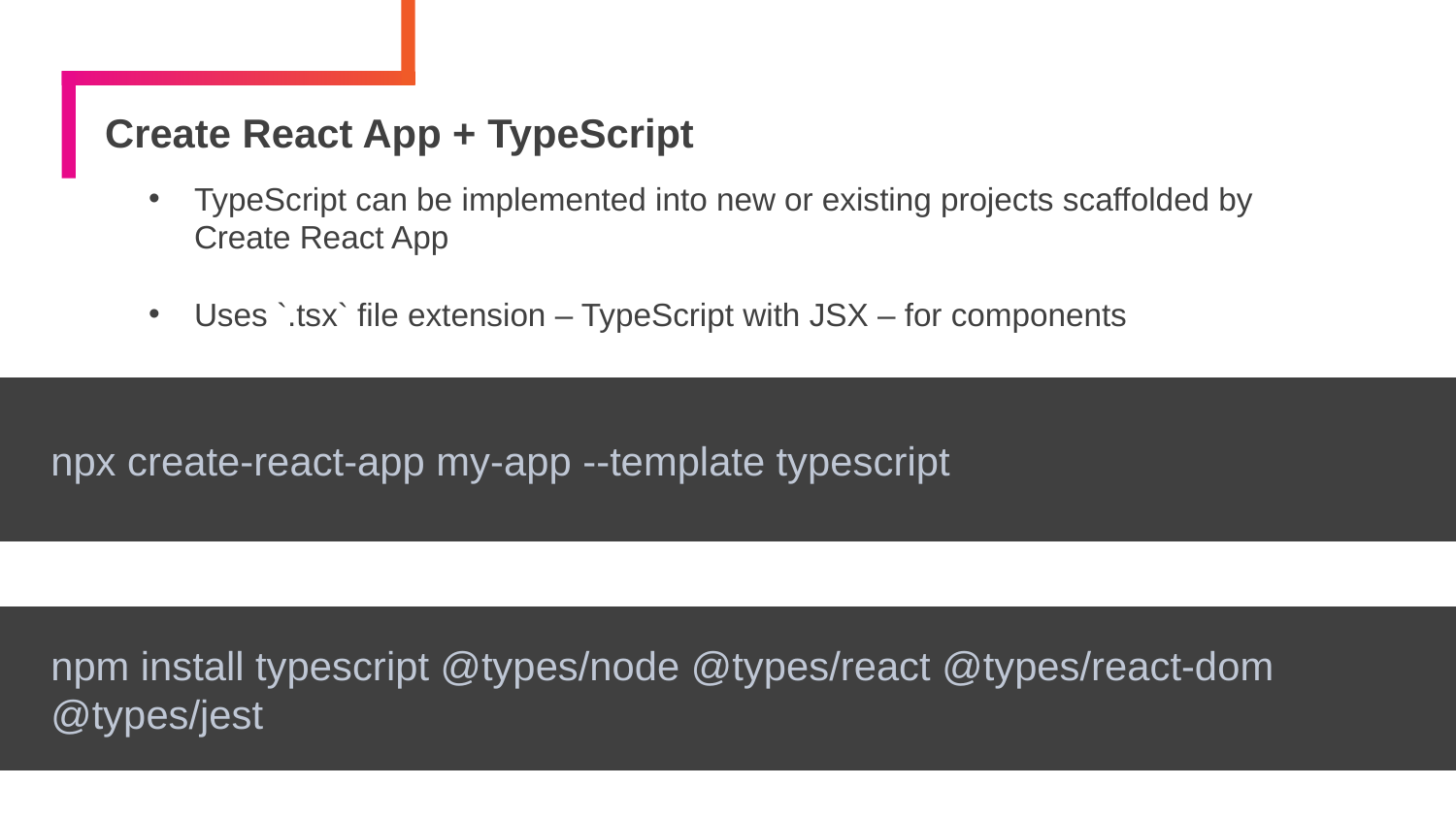

# Create React App + TypeScript
TypeScript can be implemented into new or existing projects scaffolded by Create React App

Uses `.tsx` file extension – TypeScript with JSX – for components

npx create-react-app my-app --template typescript
npm install typescript @types/node @types/react @types/react-dom @types/jest
9